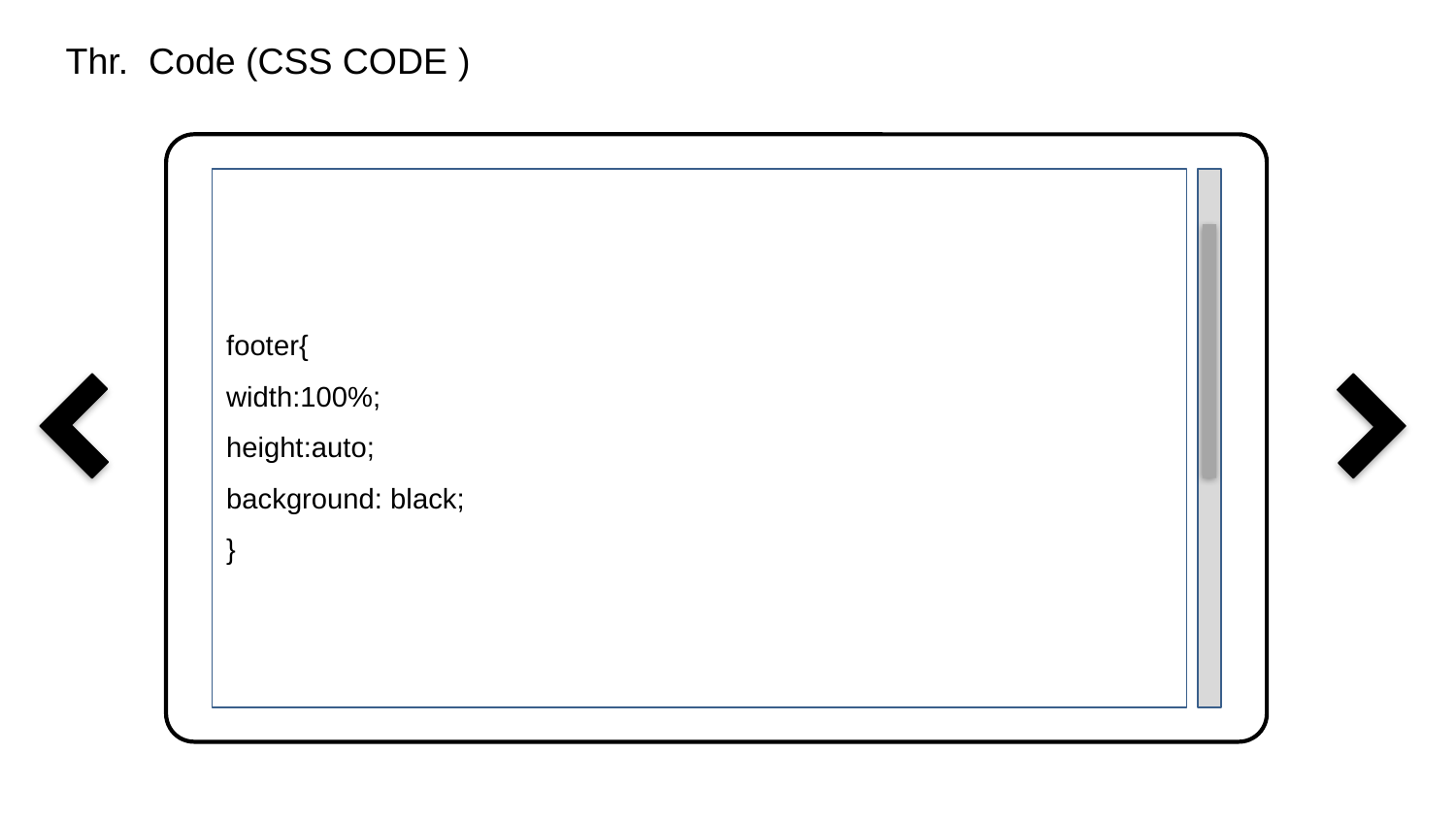

Thr.  Code (CSS CODE )

footer{
width:100%;
height:auto;
background: black;
}